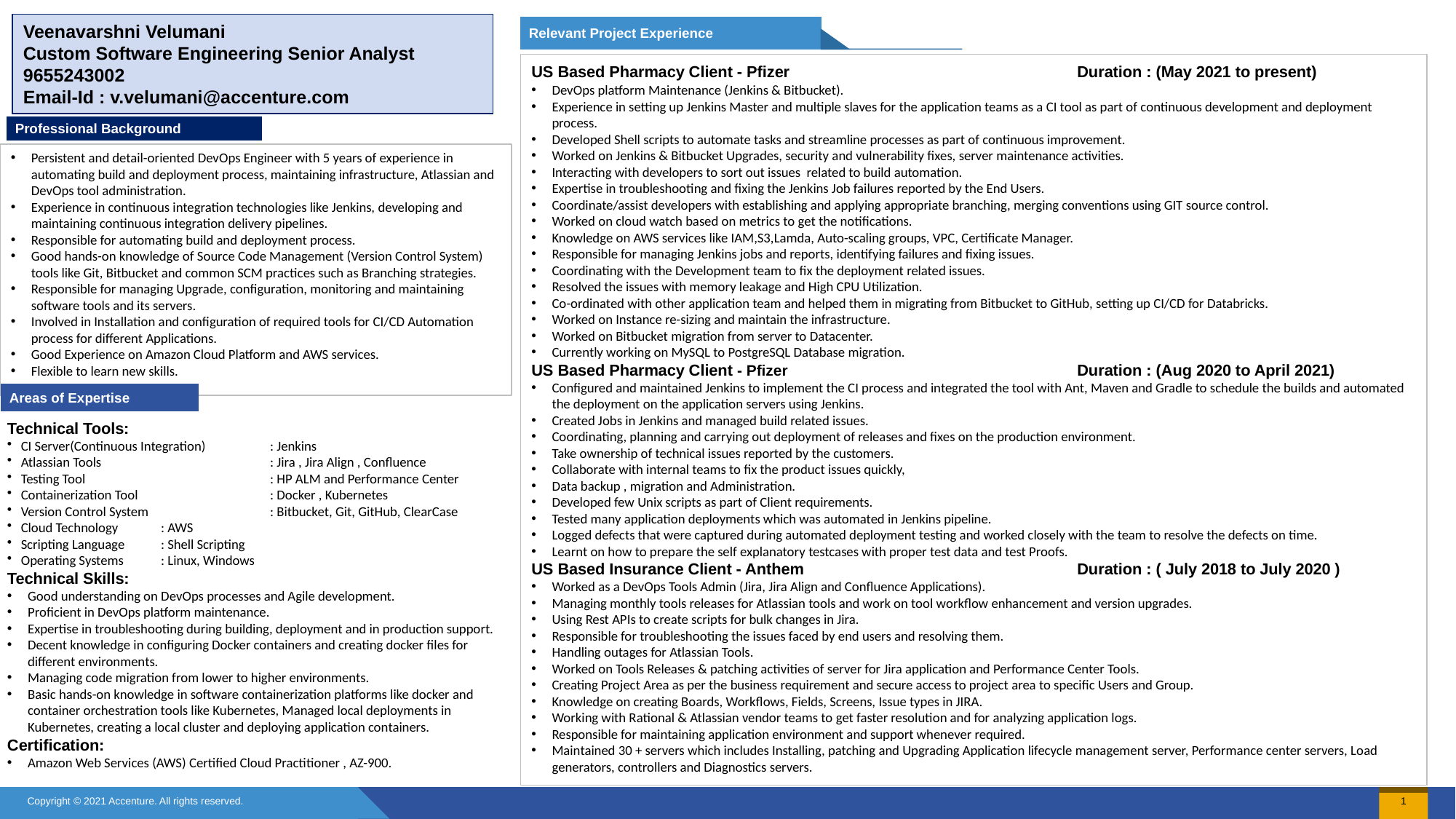

Veenavarshni Velumani
Custom Software Engineering Senior Analyst
9655243002
Email-Id : v.velumani@accenture.com
Relevant Project Experience

US Based Pharmacy Client - Pfizer			Duration : (May 2021 to present)
DevOps platform Maintenance (Jenkins & Bitbucket).
Experience in setting up Jenkins Master and multiple slaves for the application teams as a CI tool as part of continuous development and deployment process.
Developed Shell scripts to automate tasks and streamline processes as part of continuous improvement.
Worked on Jenkins & Bitbucket Upgrades, security and vulnerability fixes, server maintenance activities.
Interacting with developers to sort out issues  related to build automation.
Expertise in troubleshooting and fixing the Jenkins Job failures reported by the End Users.
Coordinate/assist developers with establishing and applying appropriate branching, merging conventions using GIT source control.
Worked on cloud watch based on metrics to get the notifications.
Knowledge on AWS services like IAM,S3,Lamda, Auto-scaling groups, VPC, Certificate Manager.
Responsible for managing Jenkins jobs and reports, identifying failures and fixing issues.
Coordinating with the Development team to fix the deployment related issues.
Resolved the issues with memory leakage and High CPU Utilization.
Co-ordinated with other application team and helped them in migrating from Bitbucket to GitHub, setting up CI/CD for Databricks.
Worked on Instance re-sizing and maintain the infrastructure.
Worked on Bitbucket migration from server to Datacenter.
Currently working on MySQL to PostgreSQL Database migration.
US Based Pharmacy Client - Pfizer			Duration : (Aug 2020 to April 2021)
Configured and maintained Jenkins to implement the CI process and integrated the tool with Ant, Maven and Gradle to schedule the builds and automated the deployment on the application servers using Jenkins.
Created Jobs in Jenkins and managed build related issues.
Coordinating, planning and carrying out deployment of releases and fixes on the production environment.
Take ownership of technical issues reported by the customers.
Collaborate with internal teams to fix the product issues quickly,
Data backup , migration and Administration.
Developed few Unix scripts as part of Client requirements.
Tested many application deployments which was automated in Jenkins pipeline.
Logged defects that were captured during automated deployment testing and worked closely with the team to resolve the defects on time.
Learnt on how to prepare the self explanatory testcases with proper test data and test Proofs.
US Based Insurance Client - Anthem		       	Duration : ( July 2018 to July 2020 )
Worked as a DevOps Tools Admin (Jira, Jira Align and Confluence Applications).
Managing monthly tools releases for Atlassian tools and work on tool workflow enhancement and version upgrades.
Using Rest APIs to create scripts for bulk changes in Jira.
Responsible for troubleshooting the issues faced by end users and resolving them.
Handling outages for Atlassian Tools.
Worked on Tools Releases & patching activities of server for Jira application and Performance Center Tools.
Creating Project Area as per the business requirement and secure access to project area to specific Users and Group.
Knowledge on creating Boards, Workflows, Fields, Screens, Issue types in JIRA.
Working with Rational & Atlassian vendor teams to get faster resolution and for analyzing application logs.
Responsible for maintaining application environment and support whenever required.
Maintained 30 + servers which includes Installing, patching and Upgrading Application lifecycle management server, Performance center servers, Load generators, controllers and Diagnostics servers.

Professional Background
Persistent and detail-oriented DevOps Engineer with 5 years of experience in automating build and deployment process, maintaining infrastructure, Atlassian and DevOps tool administration.
Experience in continuous integration technologies like Jenkins, developing and maintaining continuous integration delivery pipelines.
Responsible for automating build and deployment process.
Good hands-on knowledge of Source Code Management (Version Control System) tools like Git, Bitbucket and common SCM practices such as Branching strategies.
Responsible for managing Upgrade, configuration, monitoring and maintaining software tools and its servers.
Involved in Installation and configuration of required tools for CI/CD Automation process for different Applications.
Good Experience on Amazon Cloud Platform and AWS services.
Flexible to learn new skills.

Areas of Expertise
Technical Tools:
CI Server(Continuous Integration) 	          : Jenkins
Atlassian Tools	          	          : Jira , Jira Align , Confluence
Testing Tool 		          : HP ALM and Performance Center
Containerization Tool 	          : Docker , Kubernetes
Version Control System	          : Bitbucket, Git, GitHub, ClearCase
Cloud Technology	          : AWS
Scripting Language 	          : Shell Scripting
Operating Systems	          : Linux, Windows
Technical Skills:
Good understanding on DevOps processes and Agile development.
Proficient in DevOps platform maintenance.
Expertise in troubleshooting during building, deployment and in production support.
Decent knowledge in configuring Docker containers and creating docker files for different environments.
Managing code migration from lower to higher environments.
Basic hands-on knowledge in software containerization platforms like docker and container orchestration tools like Kubernetes, Managed local deployments in Kubernetes, creating a local cluster and deploying application containers.
Certification:
Amazon Web Services (AWS) Certified Cloud Practitioner , AZ-900.